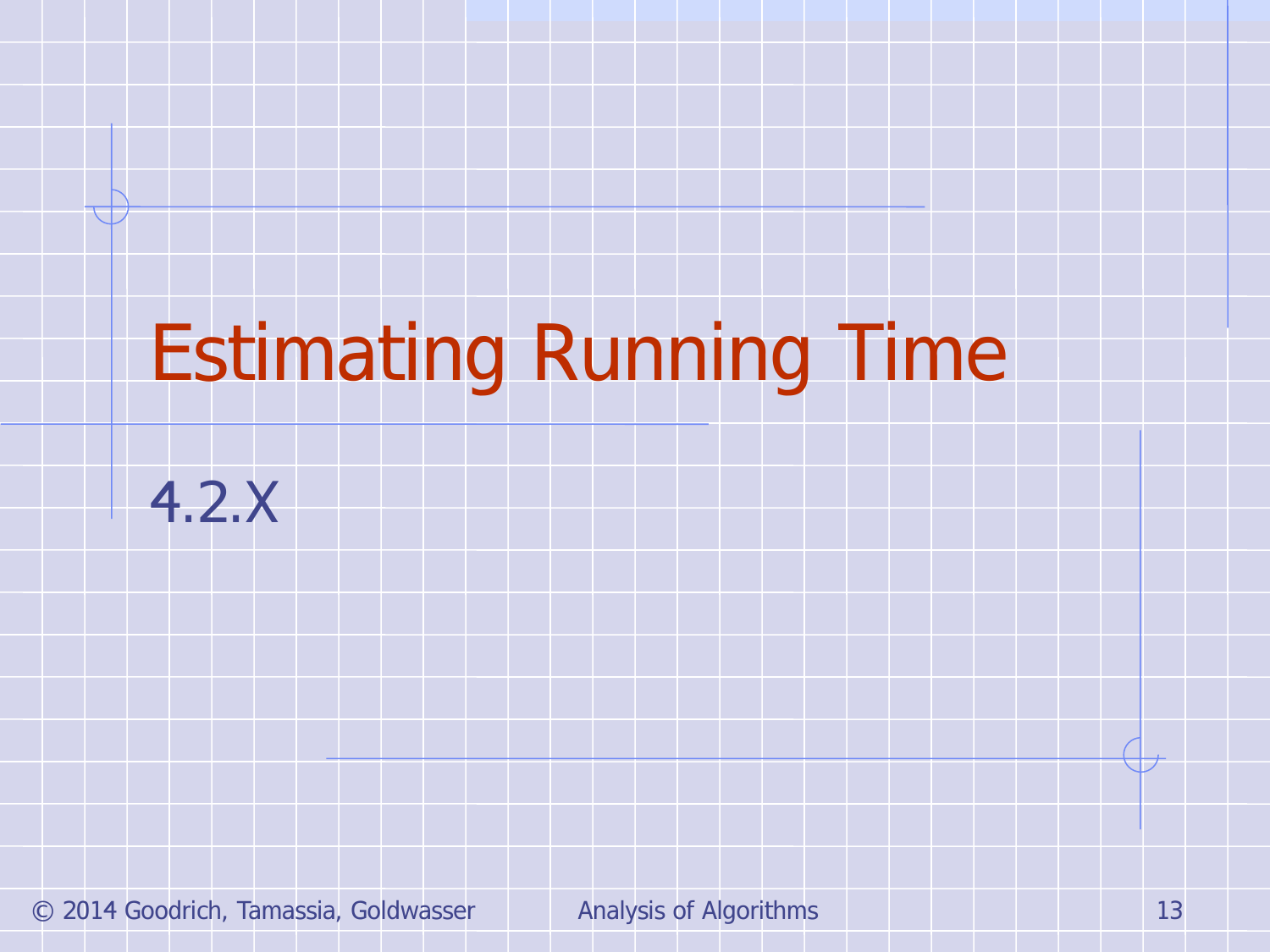

# Estimating Running Time
4.2.X
© 2014 Goodrich, Tamassia, Goldwasser
Analysis of Algorithms
13